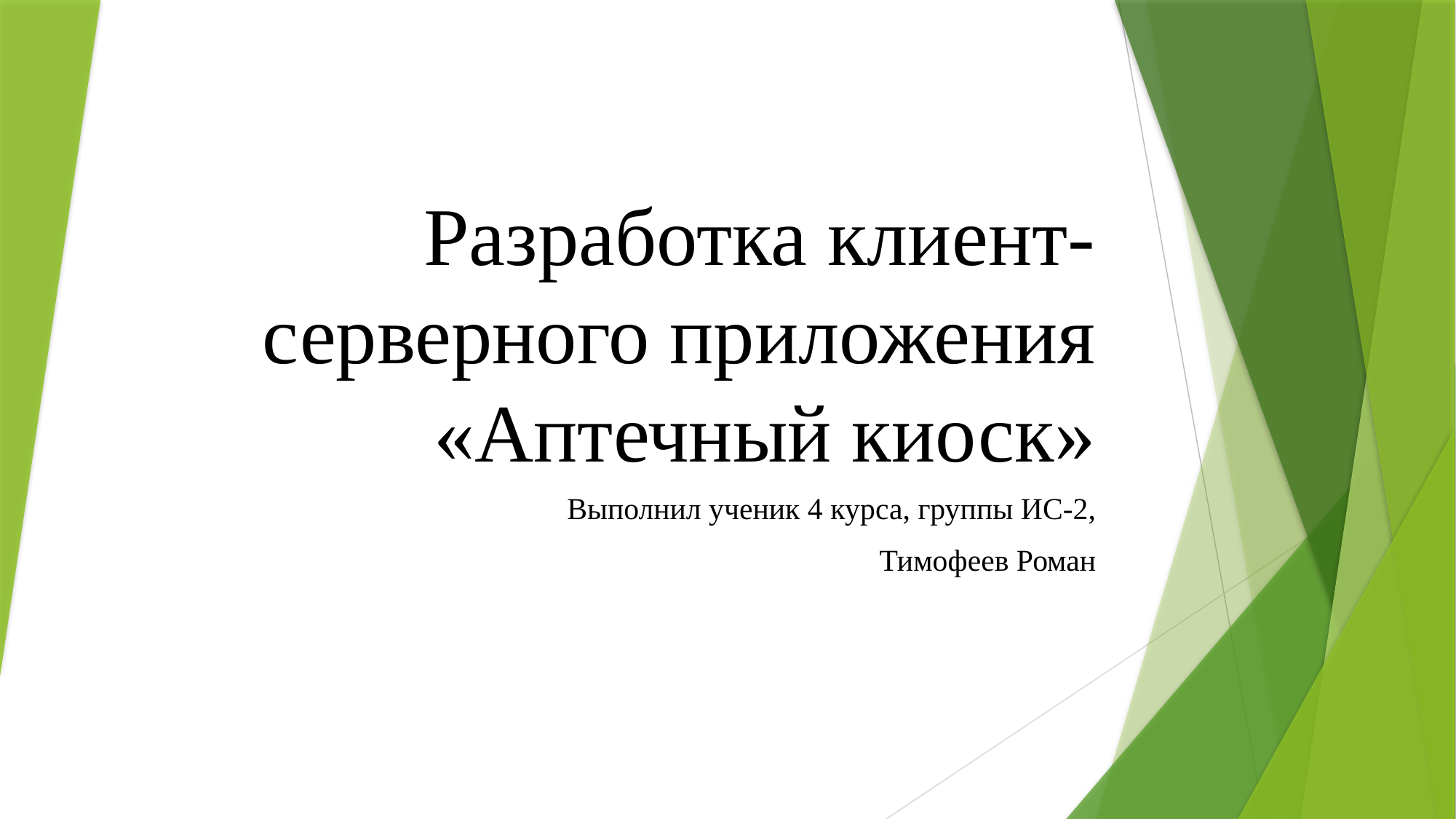

# Разработка клиент-серверного приложения «Аптечный киоск»
Выполнил ученик 4 курса, группы ИС-2,
Тимофеев Роман